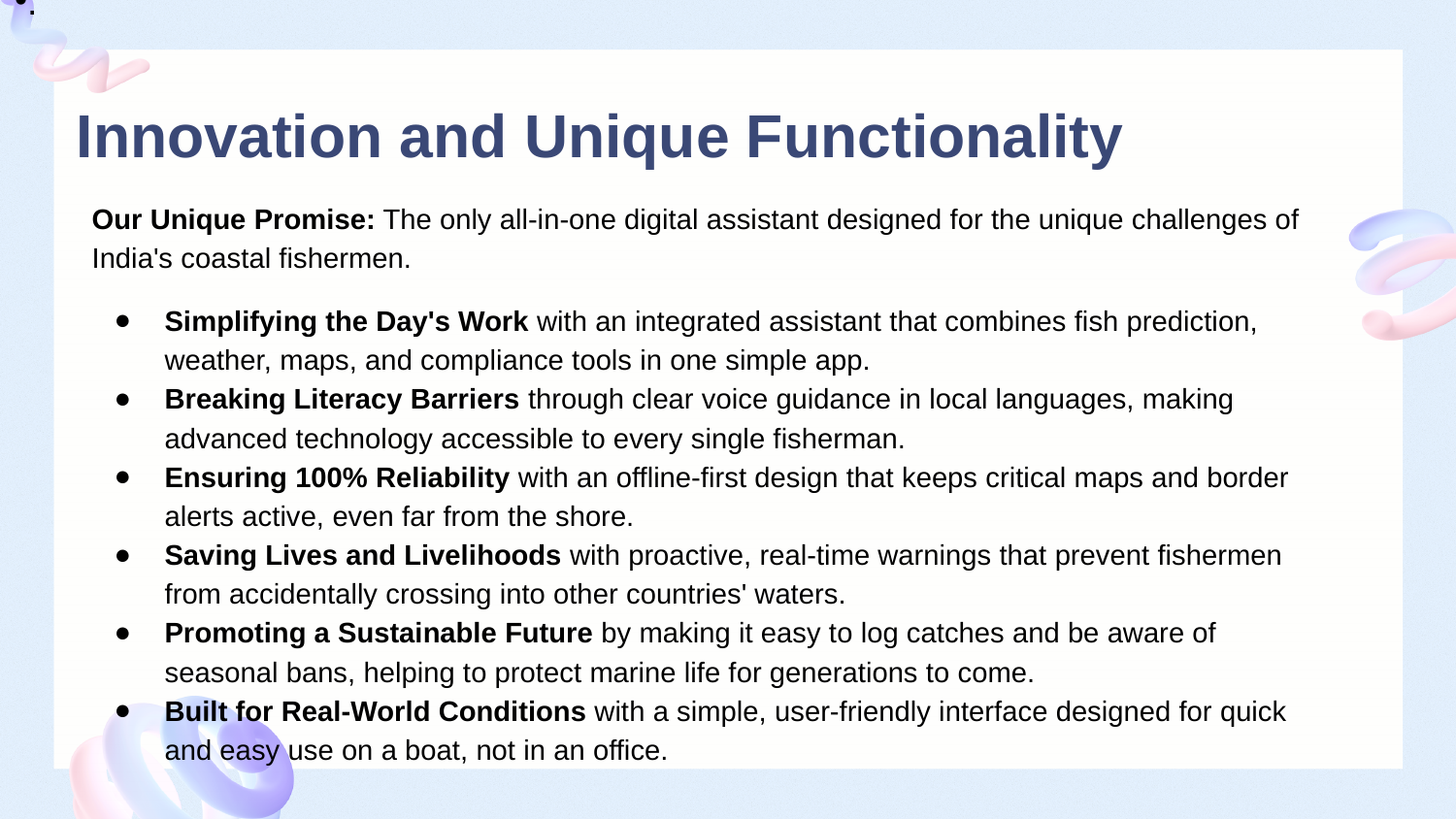

.
Innovation and Unique Functionality
Our Unique Promise: The only all-in-one digital assistant designed for the unique challenges of India's coastal fishermen.
Simplifying the Day's Work with an integrated assistant that combines fish prediction, weather, maps, and compliance tools in one simple app.
Breaking Literacy Barriers through clear voice guidance in local languages, making advanced technology accessible to every single fisherman.
Ensuring 100% Reliability with an offline-first design that keeps critical maps and border alerts active, even far from the shore.
Saving Lives and Livelihoods with proactive, real-time warnings that prevent fishermen from accidentally crossing into other countries' waters.
Promoting a Sustainable Future by making it easy to log catches and be aware of seasonal bans, helping to protect marine life for generations to come.
Built for Real-World Conditions with a simple, user-friendly interface designed for quick and easy use on a boat, not in an office.